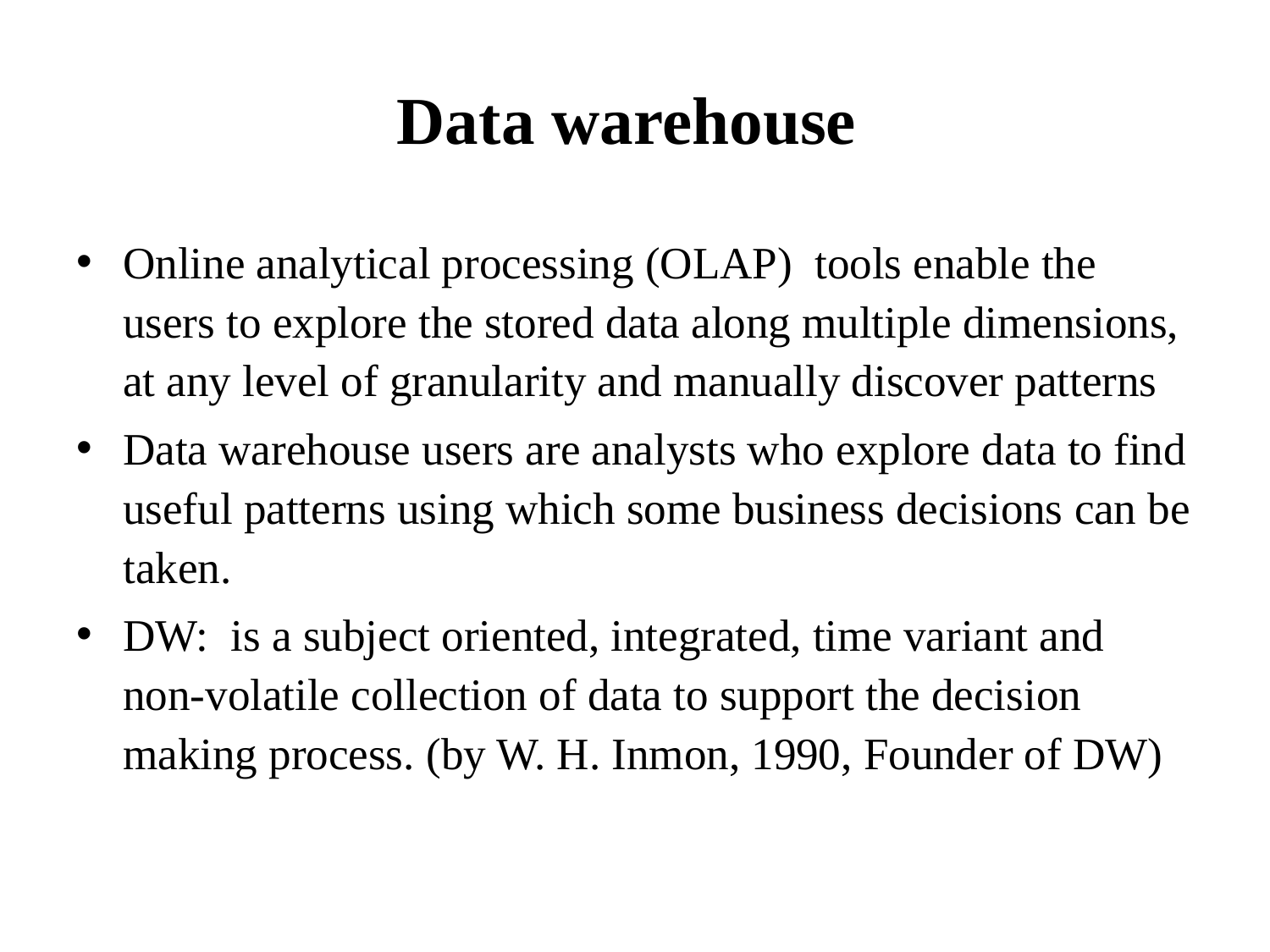

# Data warehouse
Online analytical processing (OLAP)  tools enable the users to explore the stored data along multiple dimensions, at any level of granularity and manually discover patterns
Data warehouse users are analysts who explore data to find useful patterns using which some business decisions can be taken.
DW:  is a subject oriented, integrated, time variant and non-volatile collection of data to support the decision making process. (by W. H. Inmon, 1990, Founder of DW)